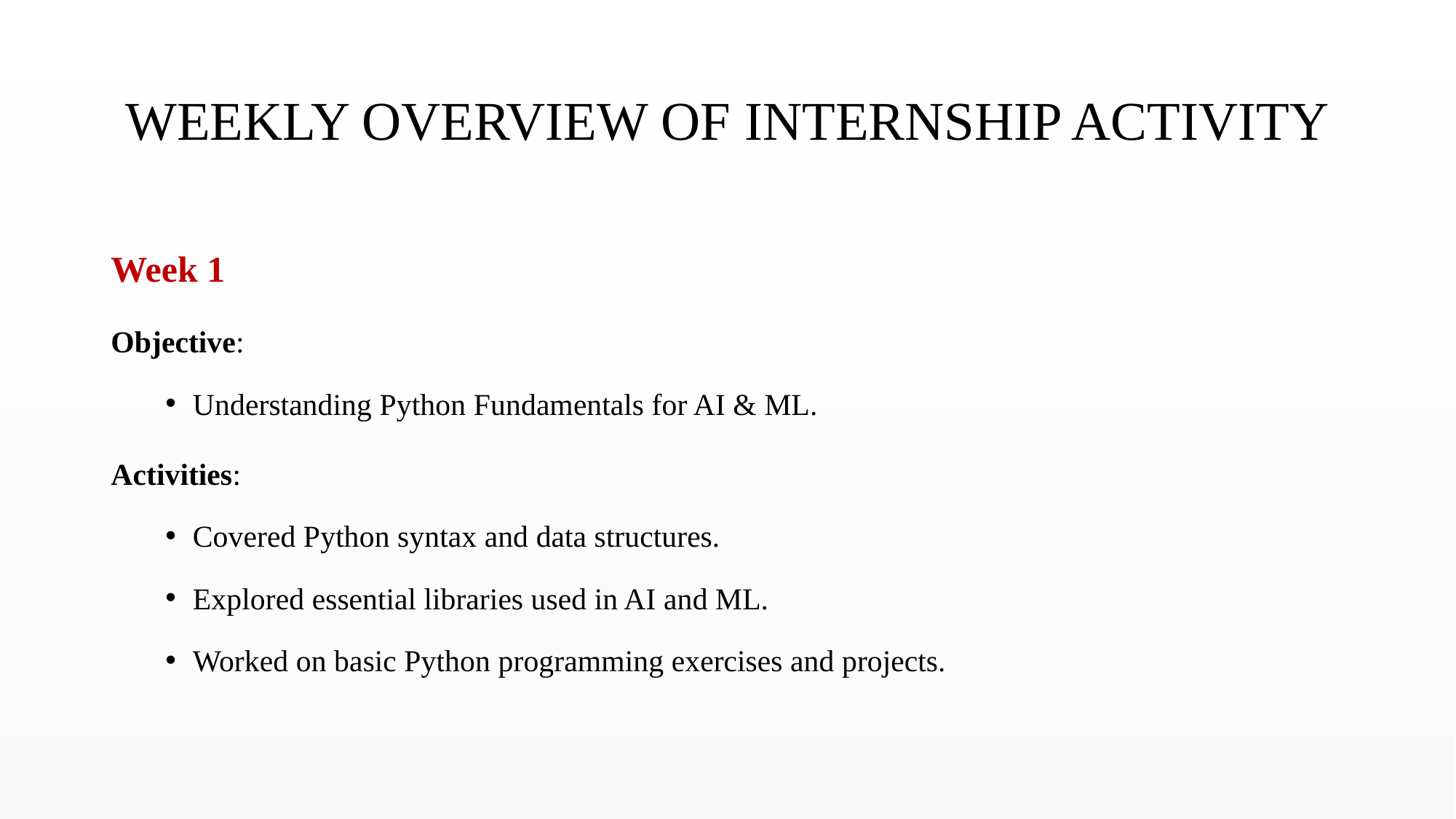

# WEEKLY OVERVIEW OF INTERNSHIP ACTIVITY
Week 1
Objective:
Understanding Python Fundamentals for AI & ML.
Activities:
Covered Python syntax and data structures.
Explored essential libraries used in AI and ML.
Worked on basic Python programming exercises and projects.